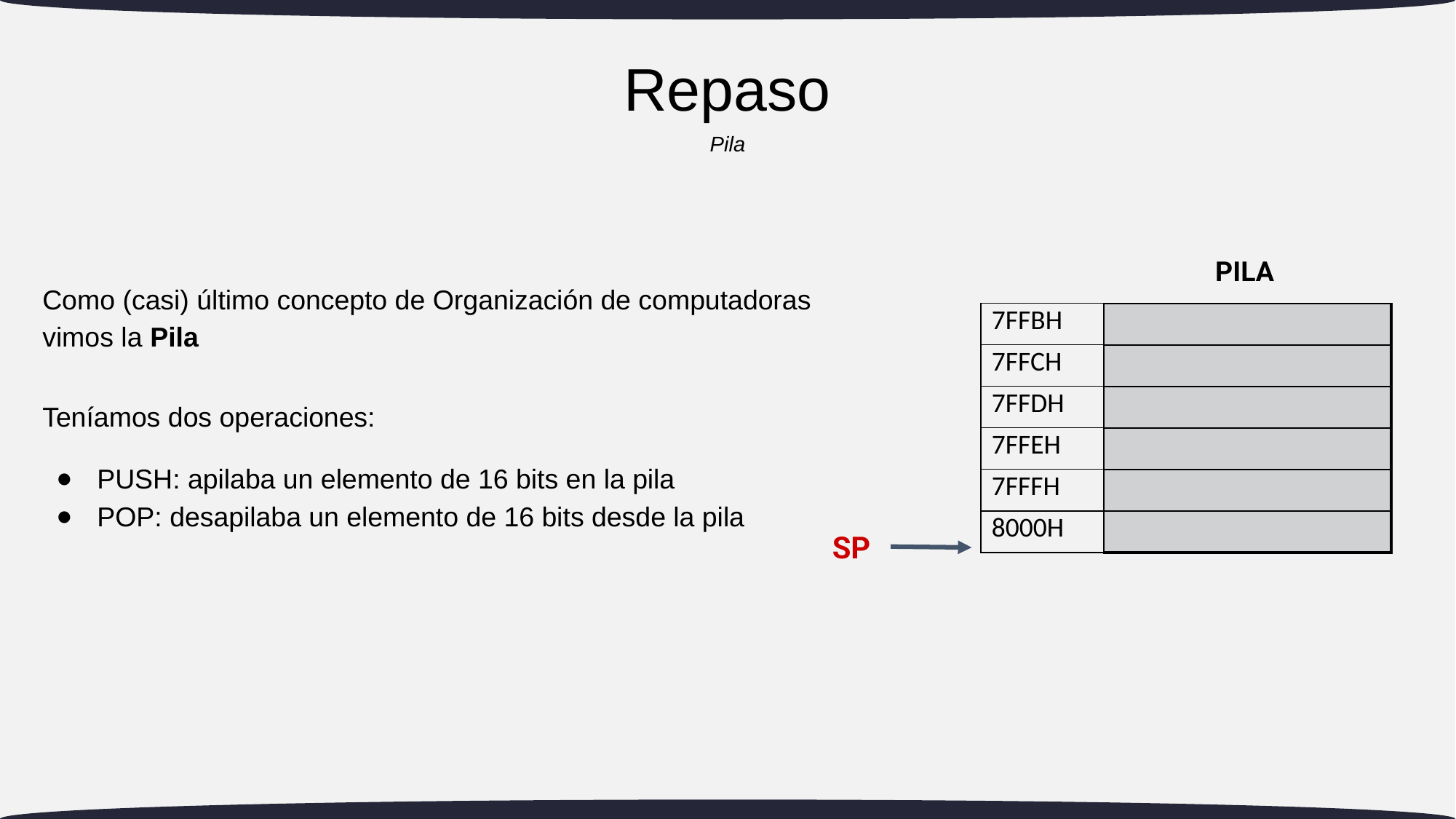

# Repaso
Pila
PILA
Como (casi) último concepto de Organización de computadoras
vimos la Pila
| 7FFBH |  |
| --- | --- |
| 7FFCH |  |
| 7FFDH |  |
| 7FFEH |  |
| 7FFFH |  |
| 8000H |  |
Teníamos dos operaciones:
PUSH: apilaba un elemento de 16 bits en la pila
POP: desapilaba un elemento de 16 bits desde la pila
SP